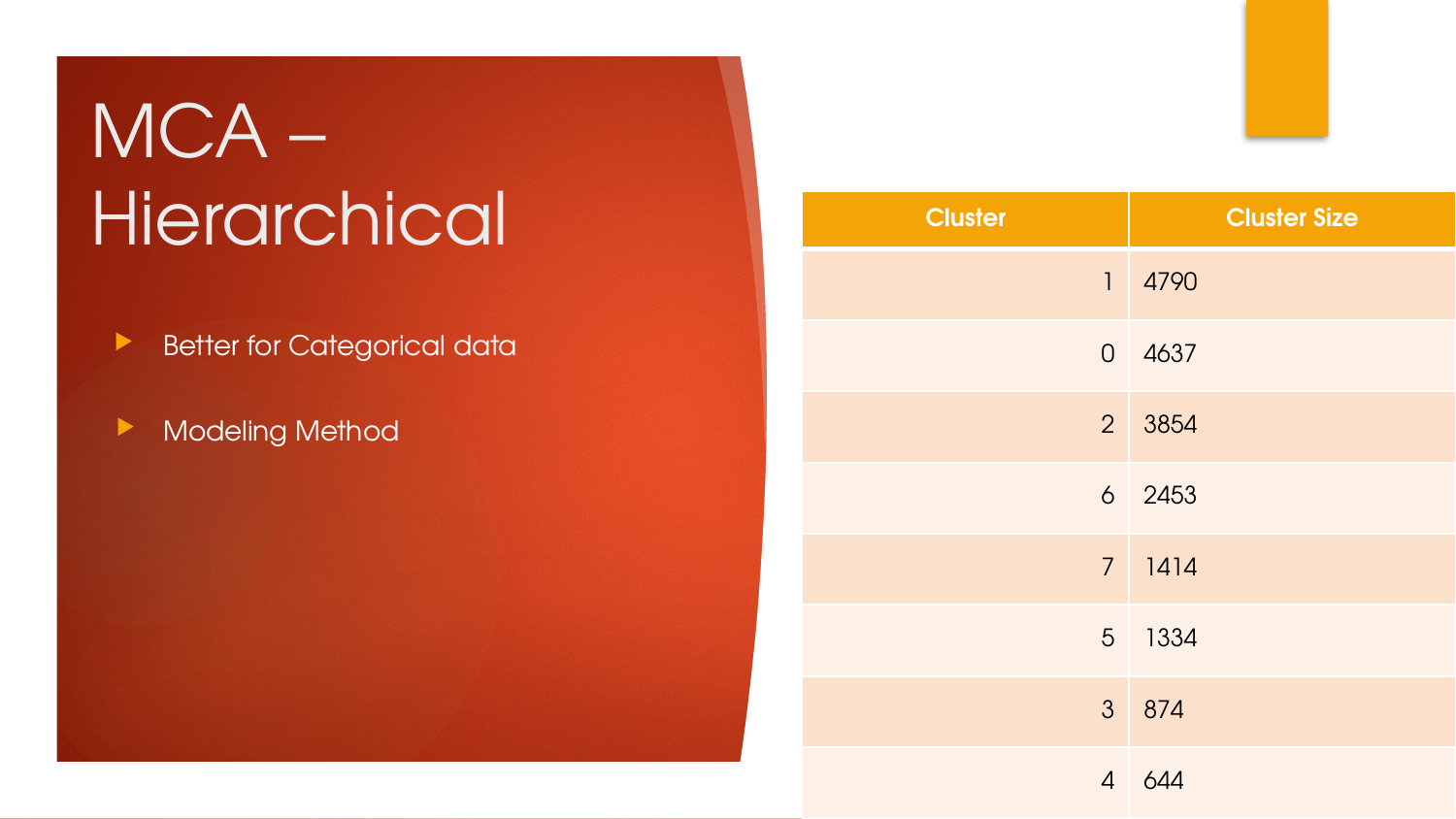

# MCA – Hierarchical
| Cluster | Cluster Size |
| --- | --- |
| 1 | 4790 |
| 0 | 4637 |
| 2 | 3854 |
| 6 | 2453 |
| 7 | 1414 |
| 5 | 1334 |
| 3 | 874 |
| 4 | 644 |
Better for Categorical data
Modeling Method